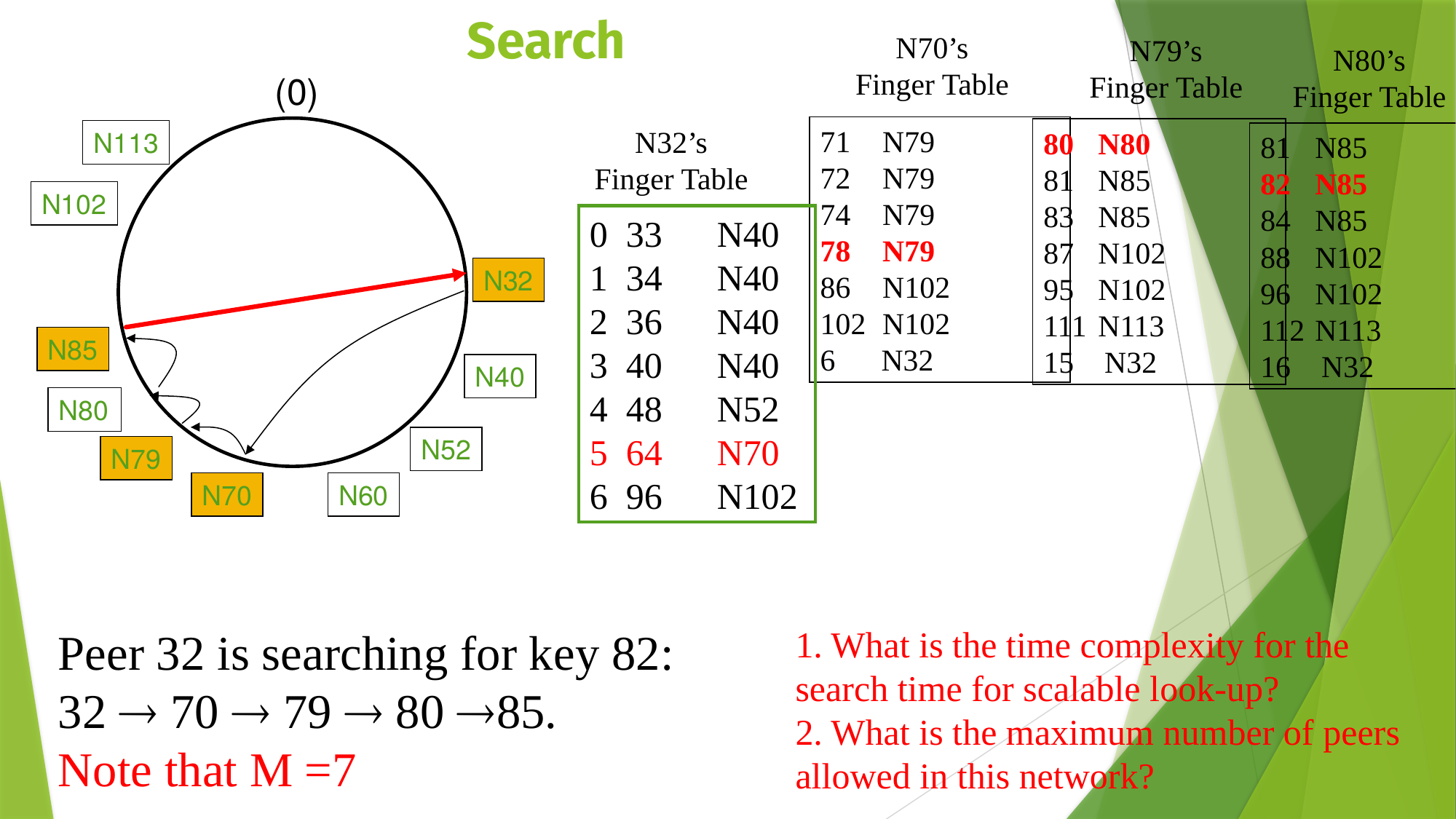

# Search
N70’s
Finger Table
N79’s
Finger Table
N80’s
Finger Table
(0)
71	 N79
72	 N79
74	 N79
78	 N79
86	 N102
102	 N102
6      N32
N32’s
Finger Table

80 	N80
81 	N85
83	N85
87	N102
95	N102
111	N113
15    N32
N113
81 	N85
82 	N85
84	N85
88	N102
96	N102
112	N113
16    N32
N102
0  33      N40
1  34      N40
2  36      N40
3  40      N40
4  48      N52
5  64      N70
6  96      N102
N32

N85

N40
N80

N52
N79
N70
N60
Peer 32 is searching for key 82:
32 → 70 → 79 → 80 →85.
Note that M =7
1. What is the time complexity for the search time for scalable look-up?
2. What is the maximum number of peers allowed in this network?